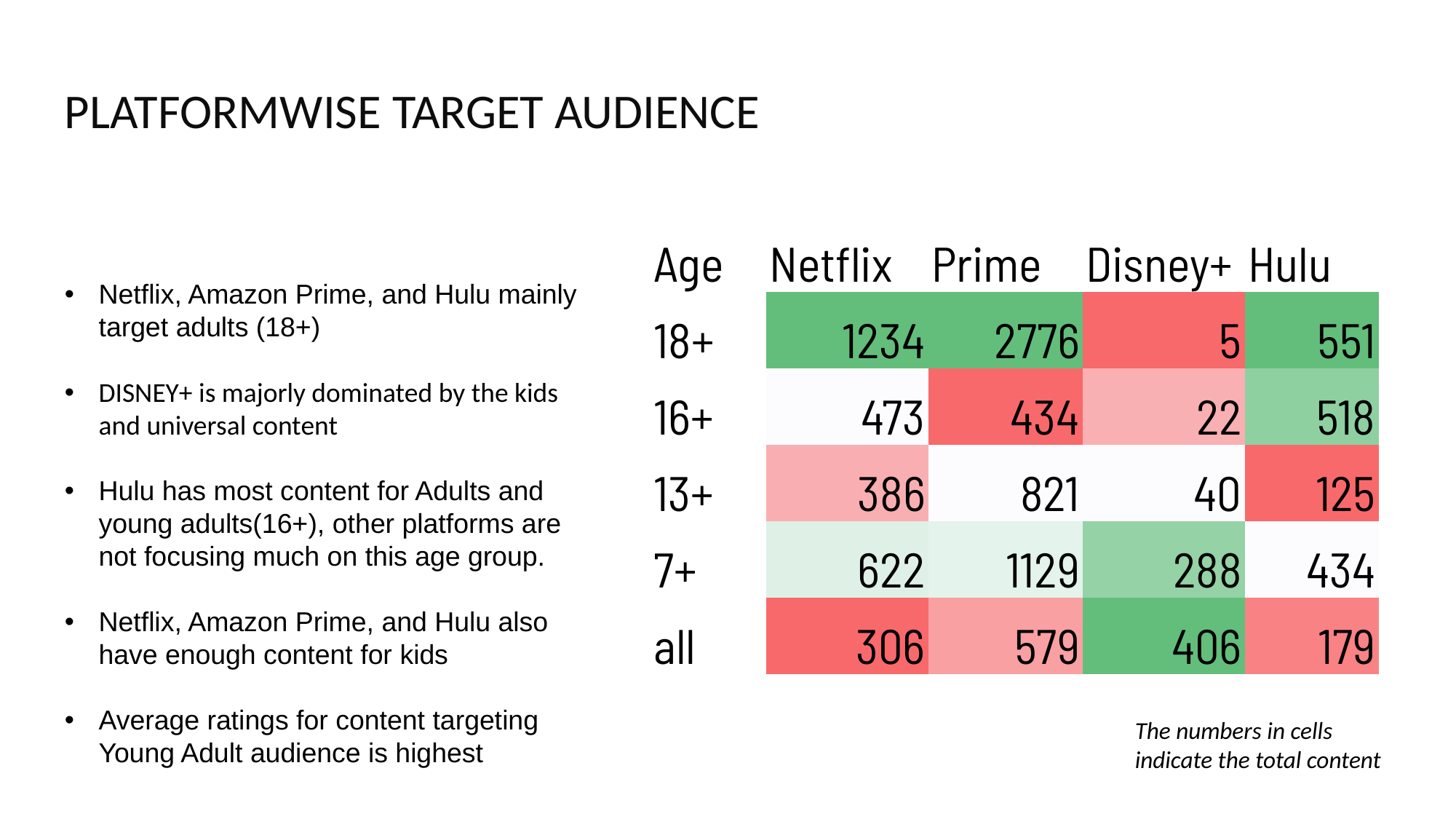

# PLATFORMWISE TARGET AUDIENCE
| Age | Netflix | Prime | Disney+ | Hulu |
| --- | --- | --- | --- | --- |
| 18+ | 1234 | 2776 | 5 | 551 |
| 16+ | 473 | 434 | 22 | 518 |
| 13+ | 386 | 821 | 40 | 125 |
| 7+ | 622 | 1129 | 288 | 434 |
| all | 306 | 579 | 406 | 179 |
Netflix, Amazon Prime, and Hulu mainly target adults (18+)

DISNEY+ is majorly dominated by the kids and universal content

Hulu has most content for Adults and young adults(16+), other platforms are not focusing much on this age group.

Netflix, Amazon Prime, and Hulu also have enough content for kids

Average ratings for content targeting Young Adult audience is highest
The numbers in cells indicate the total content